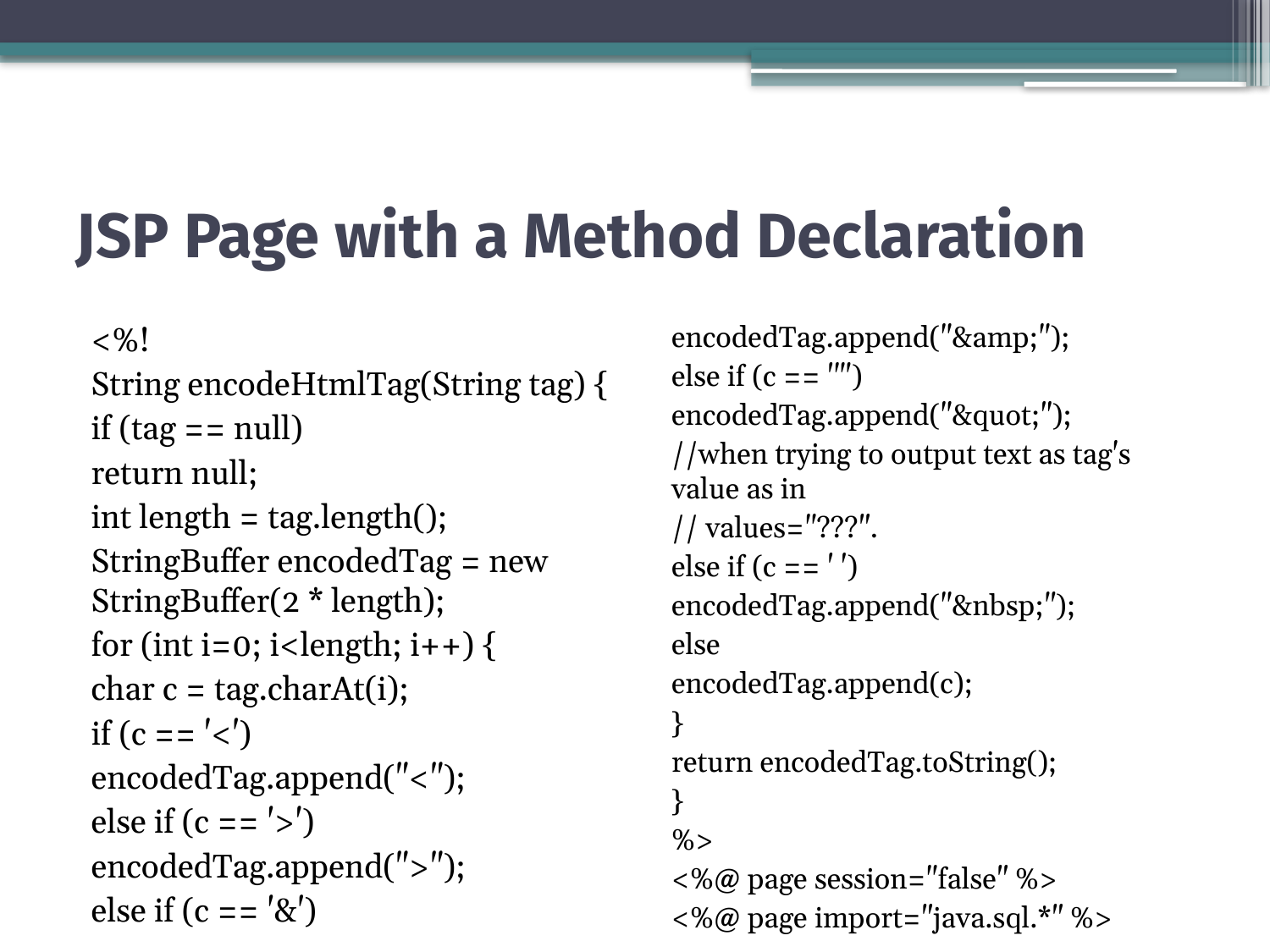

# JSP Page with a Method Declaration
<%!
String encodeHtmlTag(String tag) {
if (tag == null)
return null;
int length = tag.length();
StringBuffer encodedTag = new StringBuffer(2 * length);
for (int i=0; i<length; i++) {
char c = tag.charAt(i);
if (c == '<')
encodedTag.append("<");
else if (c == '>')
encodedTag.append(">");
else if (c == '&')
encodedTag.append("&amp;");
else if (c == '"')
encodedTag.append("&quot;");
//when trying to output text as tag's value as in
// values="???".
else if (c == ' ')
encodedTag.append("&nbsp;");
else
encodedTag.append(c);
}
return encodedTag.toString();
}
%>
<%@ page session="false" %>
<%@ page import="java.sql.*" %>